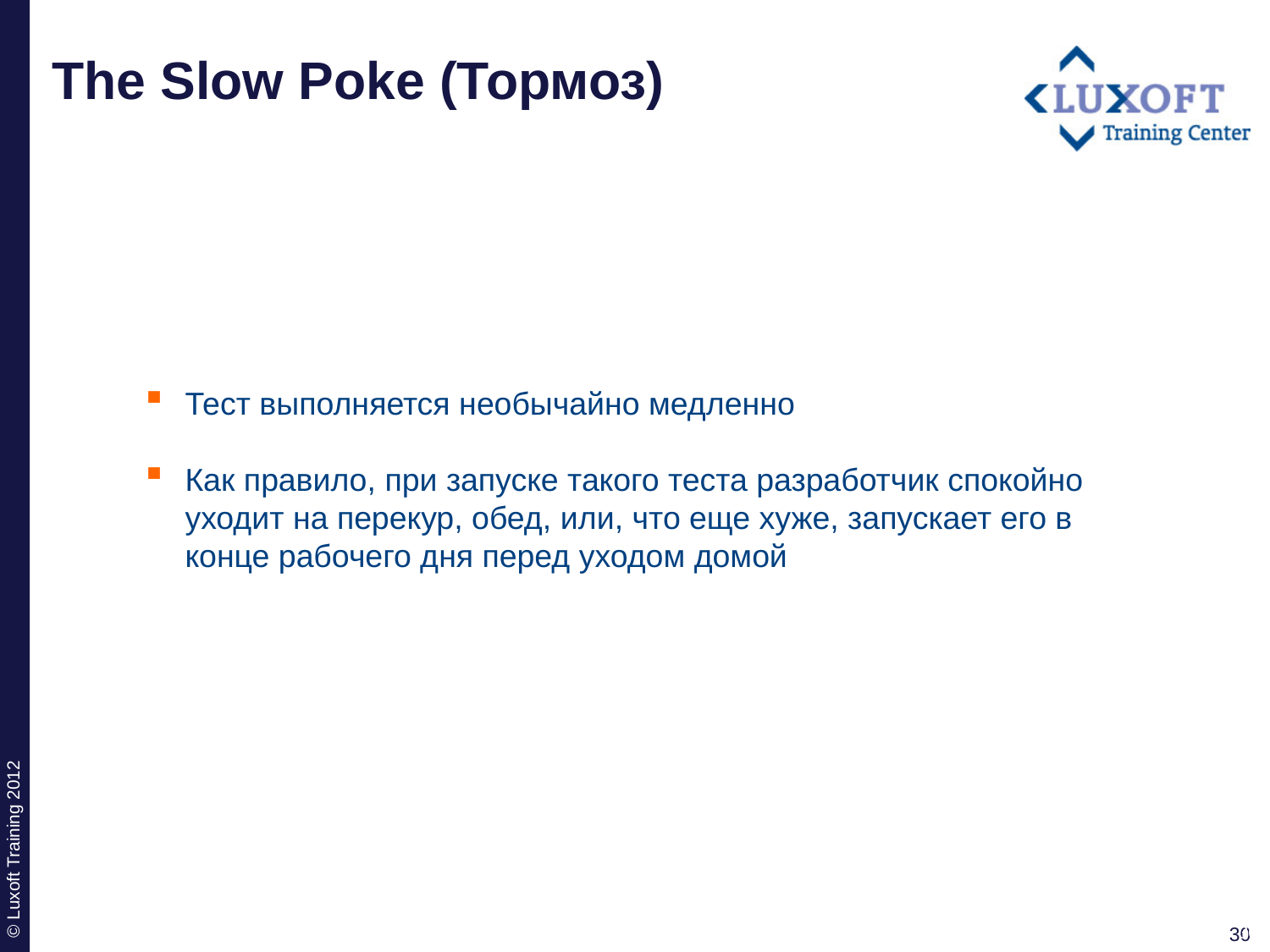

# The Slow Poke (Тормоз)
Тест выполняется необычайно медленно

Как правило, при запуске такого теста разработчик спокойно уходит на перекур, обед, или, что еще хуже, запускает его в конце рабочего дня перед уходом домой